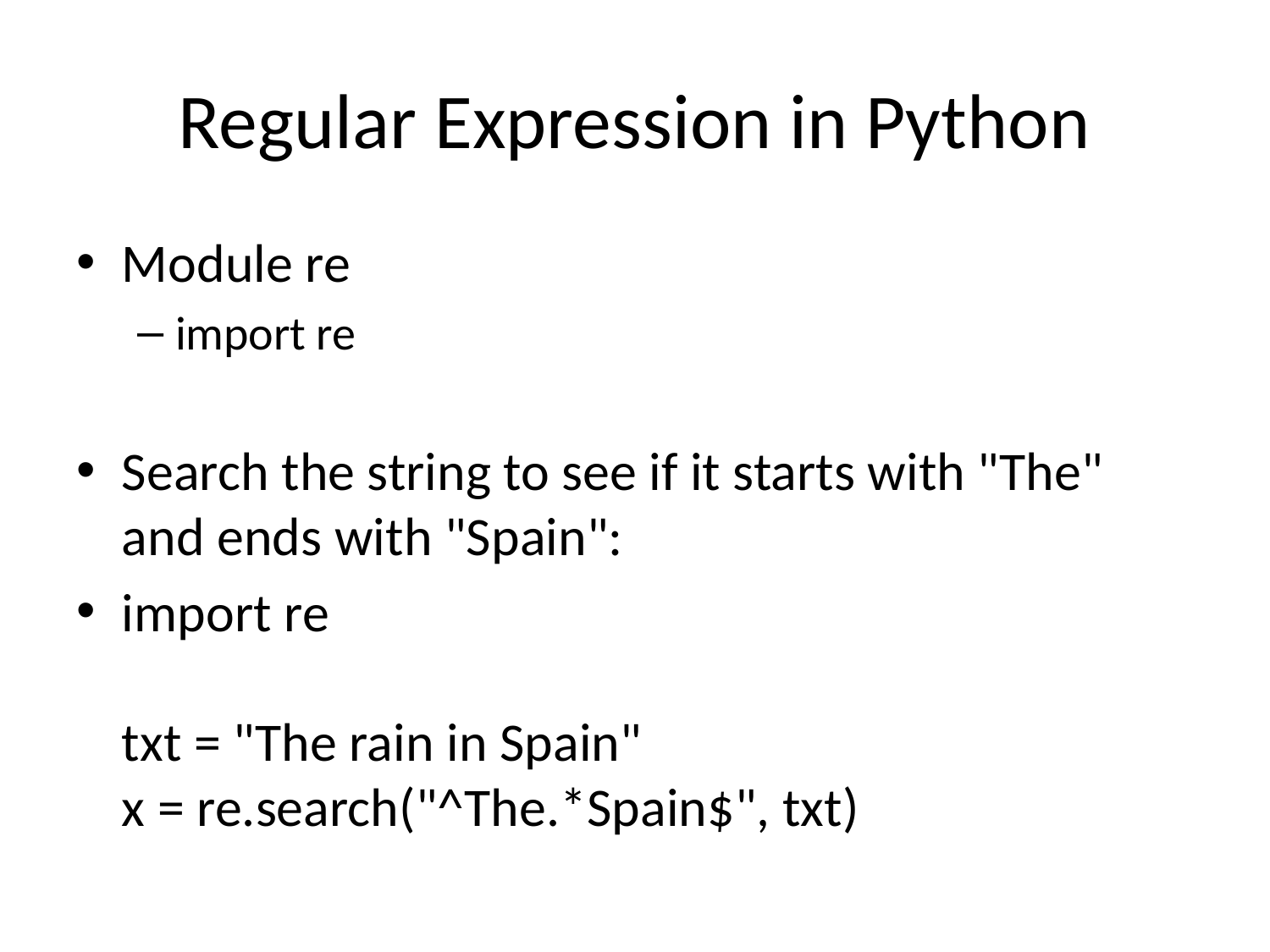

# Regular Expression in Python
Module re
import re

Search the string to see if it starts with "The" and ends with "Spain":
import re
txt = "The rain in Spain"
x = re.search("^The.*Spain$", txt)